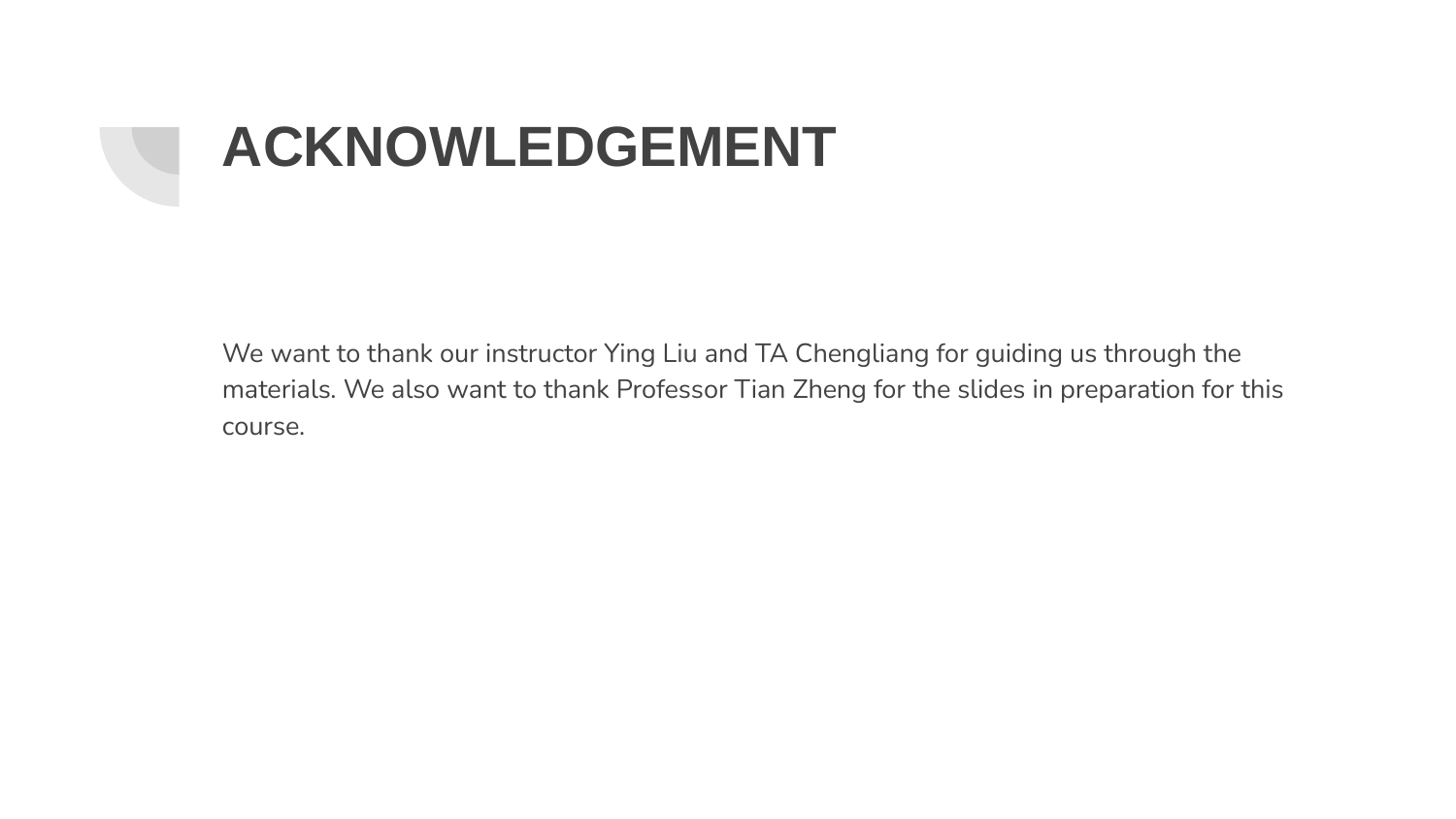

# ACKNOWLEDGEMENT
We want to thank our instructor Ying Liu and TA Chengliang for guiding us through the materials. We also want to thank Professor Tian Zheng for the slides in preparation for this course.